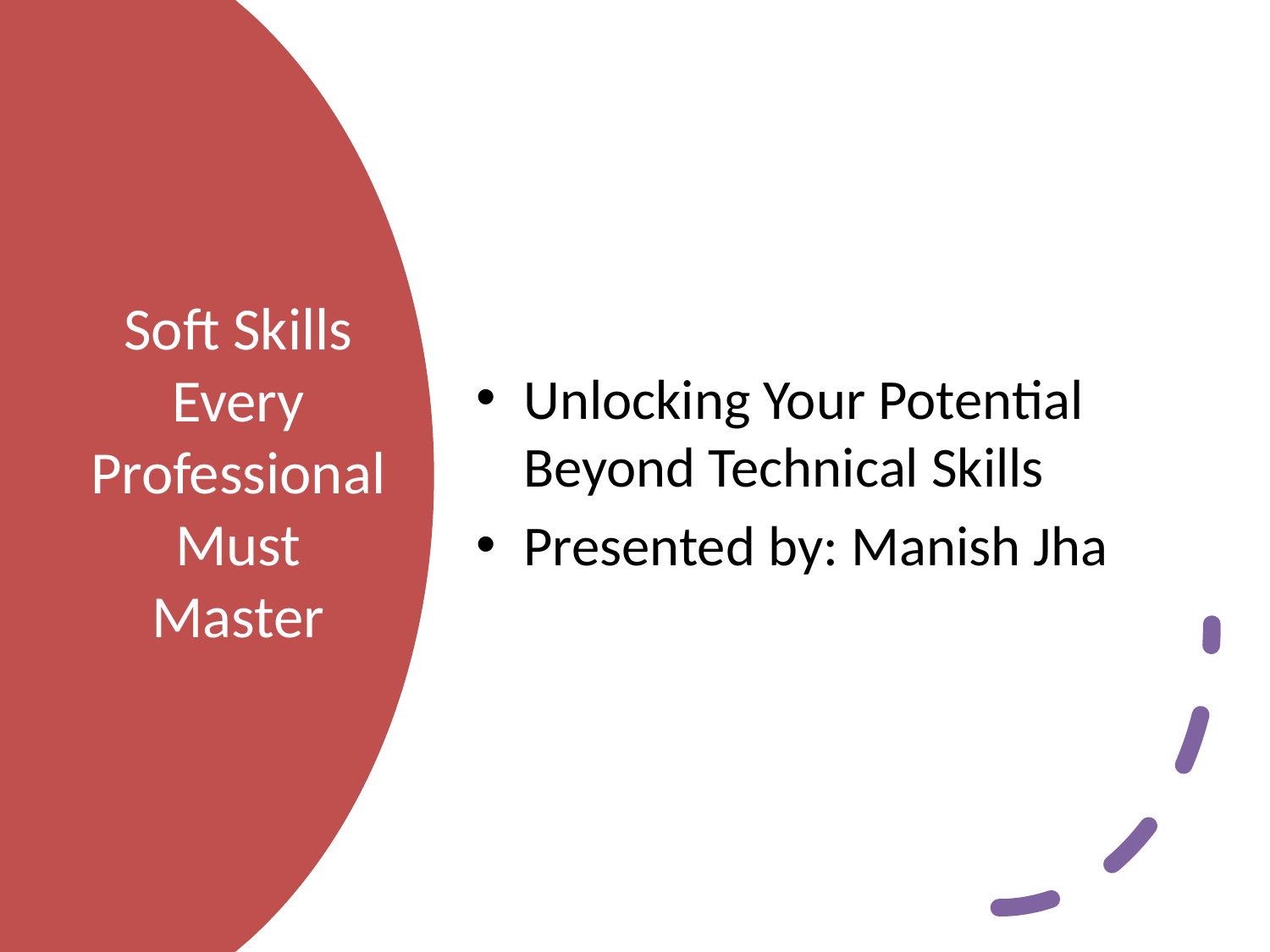

Unlocking Your Potential Beyond Technical Skills
Presented by: Manish Jha
# Soft Skills Every Professional Must Master